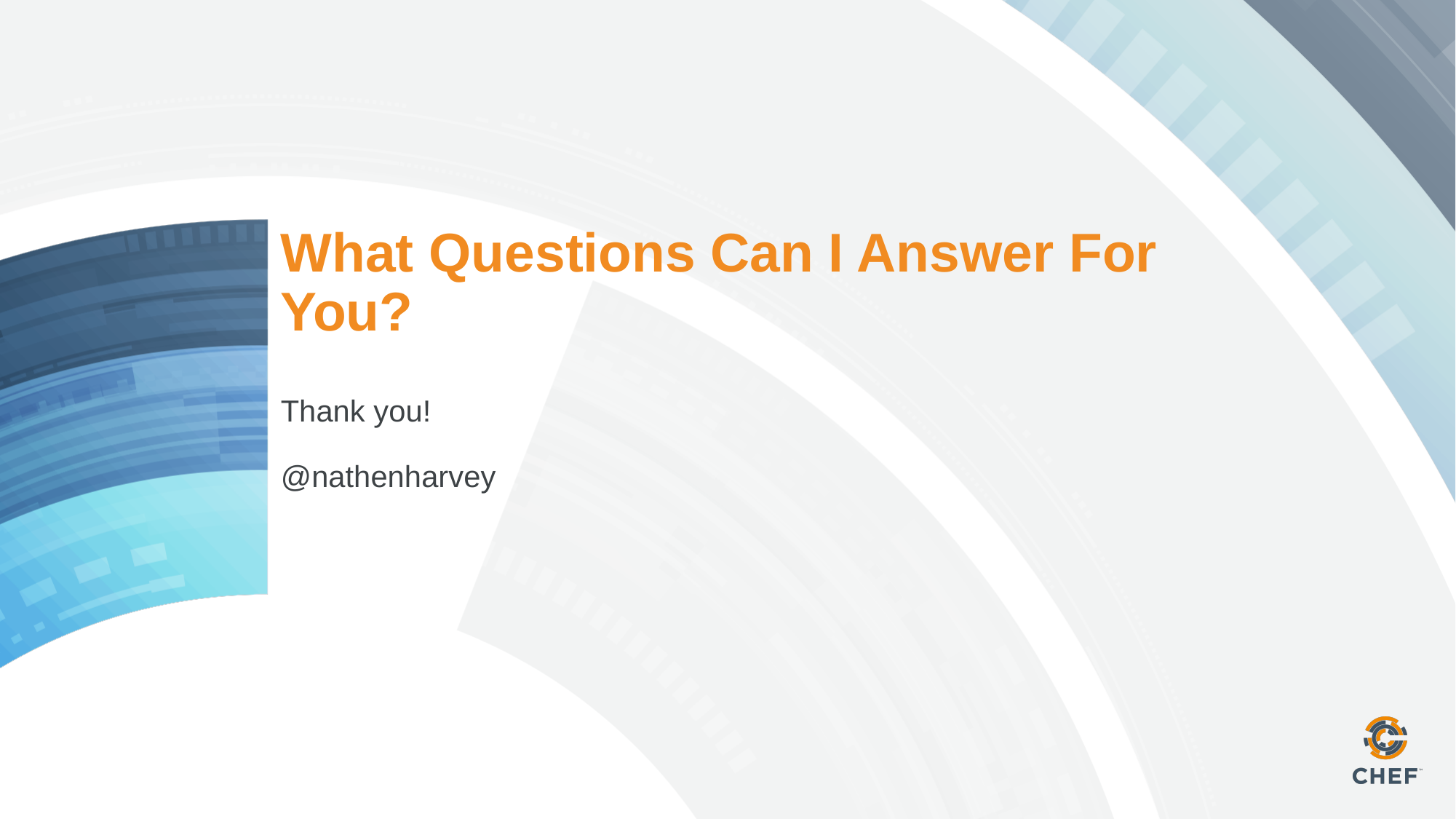

# What Questions Can I Answer For You?
Thank you!

@nathenharvey